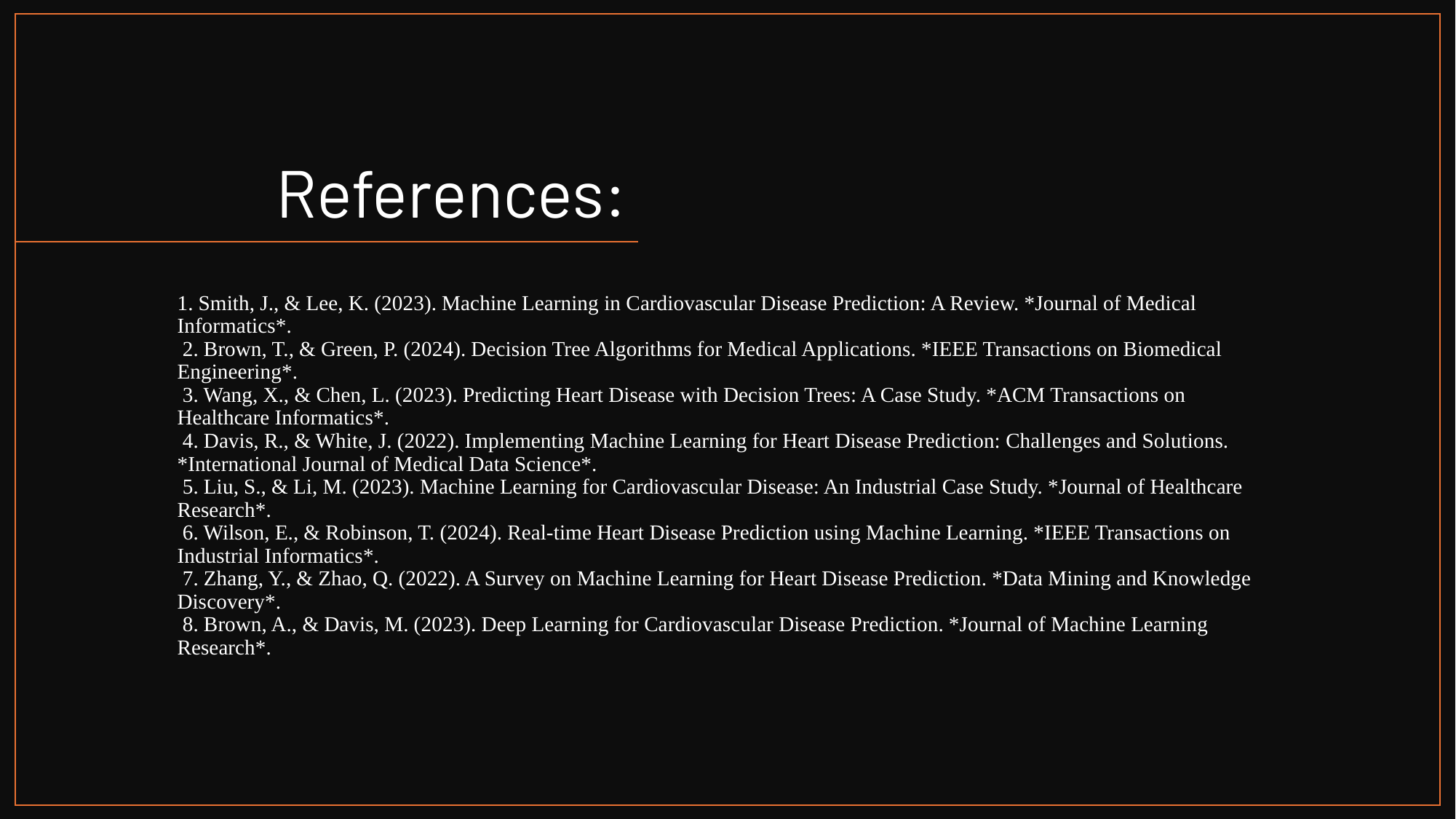

# References:
1. Smith, J., & Lee, K. (2023). Machine Learning in Cardiovascular Disease Prediction: A Review. *Journal of Medical Informatics*.
 2. Brown, T., & Green, P. (2024). Decision Tree Algorithms for Medical Applications. *IEEE Transactions on Biomedical Engineering*.
 3. Wang, X., & Chen, L. (2023). Predicting Heart Disease with Decision Trees: A Case Study. *ACM Transactions on Healthcare Informatics*.
 4. Davis, R., & White, J. (2022). Implementing Machine Learning for Heart Disease Prediction: Challenges and Solutions. *International Journal of Medical Data Science*.
 5. Liu, S., & Li, M. (2023). Machine Learning for Cardiovascular Disease: An Industrial Case Study. *Journal of Healthcare Research*.
 6. Wilson, E., & Robinson, T. (2024). Real-time Heart Disease Prediction using Machine Learning. *IEEE Transactions on Industrial Informatics*.
 7. Zhang, Y., & Zhao, Q. (2022). A Survey on Machine Learning for Heart Disease Prediction. *Data Mining and Knowledge Discovery*.
 8. Brown, A., & Davis, M. (2023). Deep Learning for Cardiovascular Disease Prediction. *Journal of Machine Learning Research*.

19